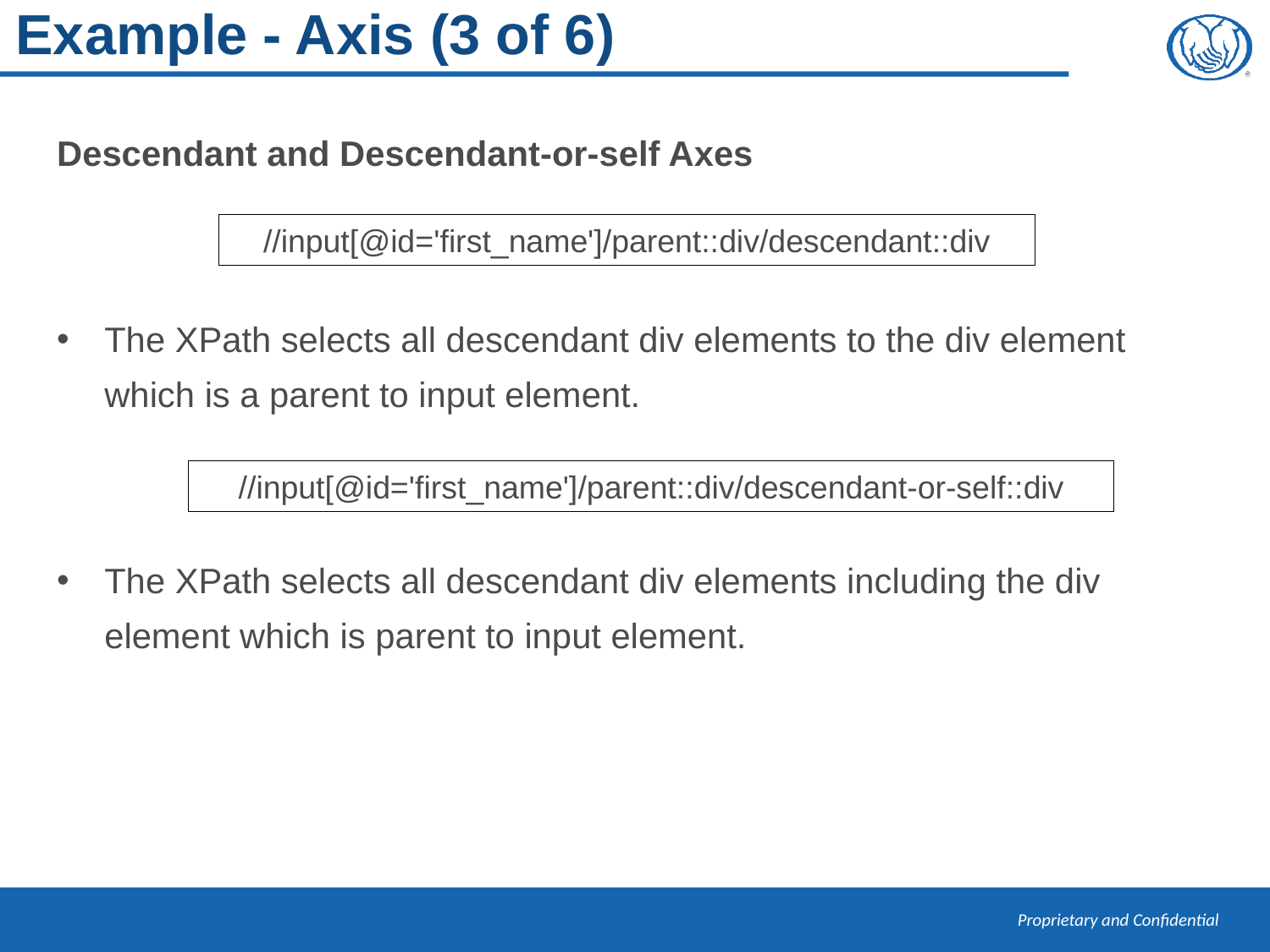

# Example - Axis (3 of 6)
Descendant and Descendant-or-self Axes

The XPath selects all descendant div elements to the div element which is a parent to input element.

The XPath selects all descendant div elements including the div element which is parent to input element.

//input[@id='first_name']/parent::div/descendant::div
//input[@id='first_name']/parent::div/descendant-or-self::div